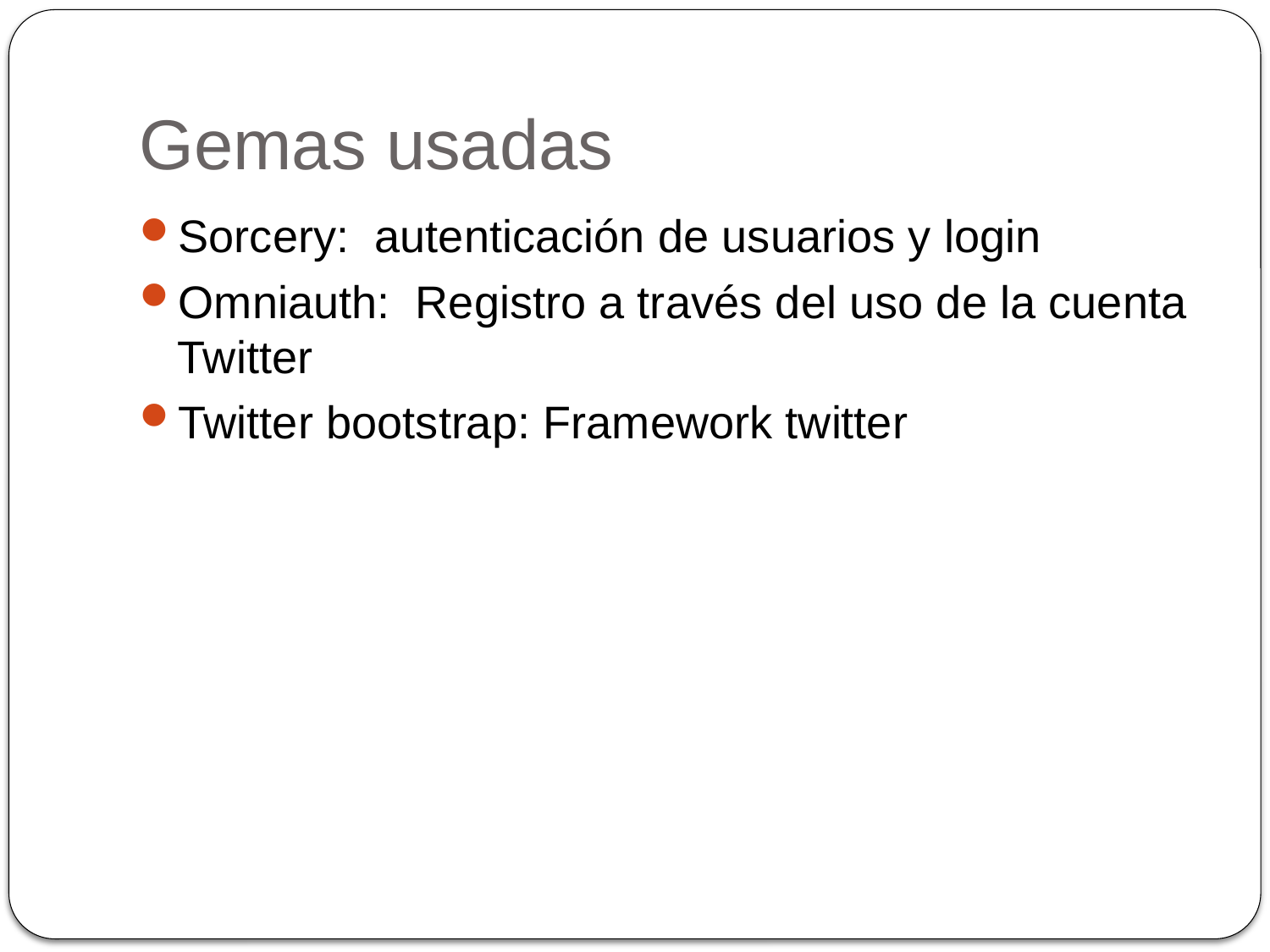

# Gemas usadas
Sorcery:  autenticación de usuarios y login
Omniauth:  Registro a través del uso de la cuenta Twitter
Twitter bootstrap: Framework twitter